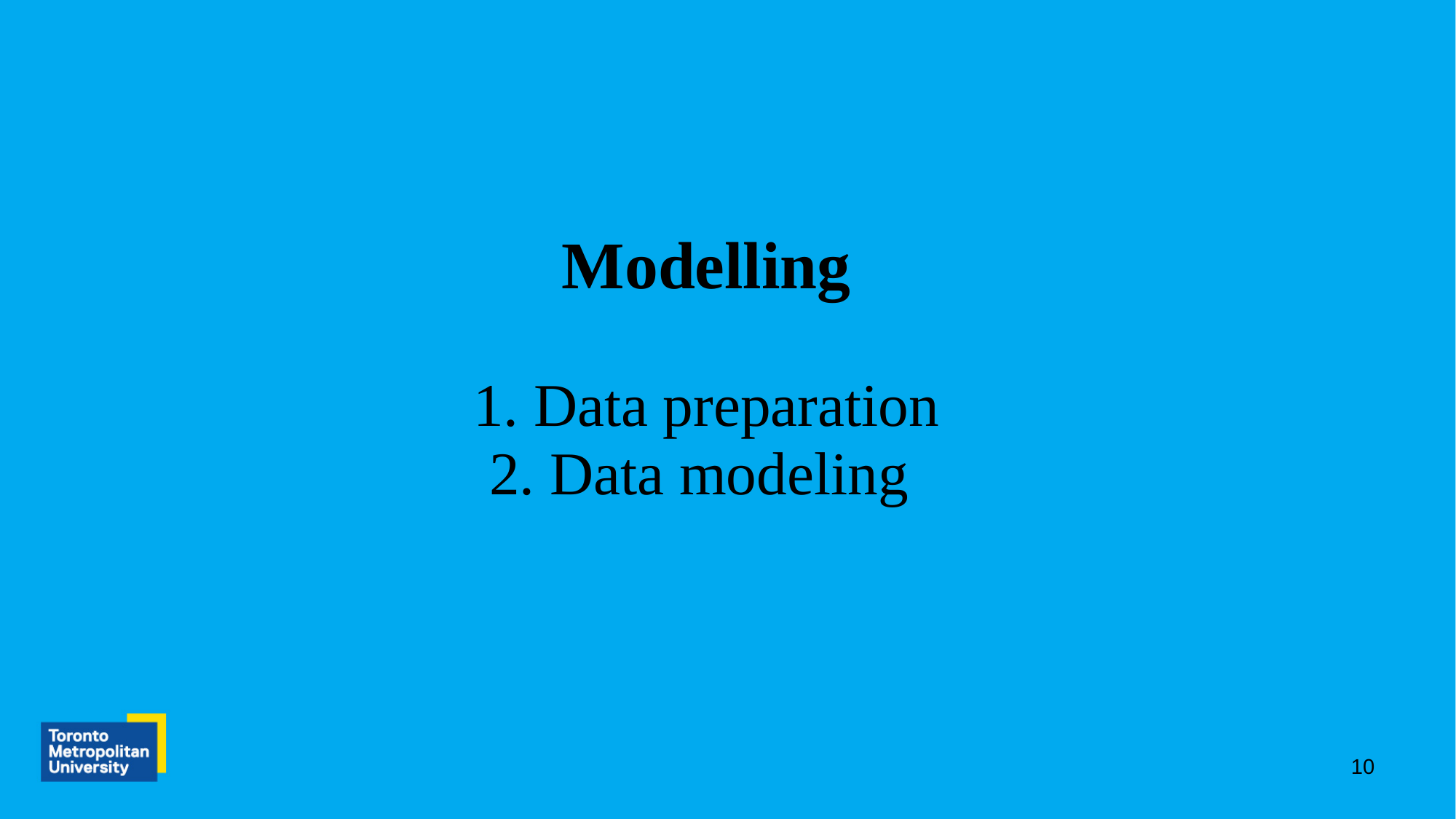

# Modelling 1. Data preparation 2. Data modeling
10